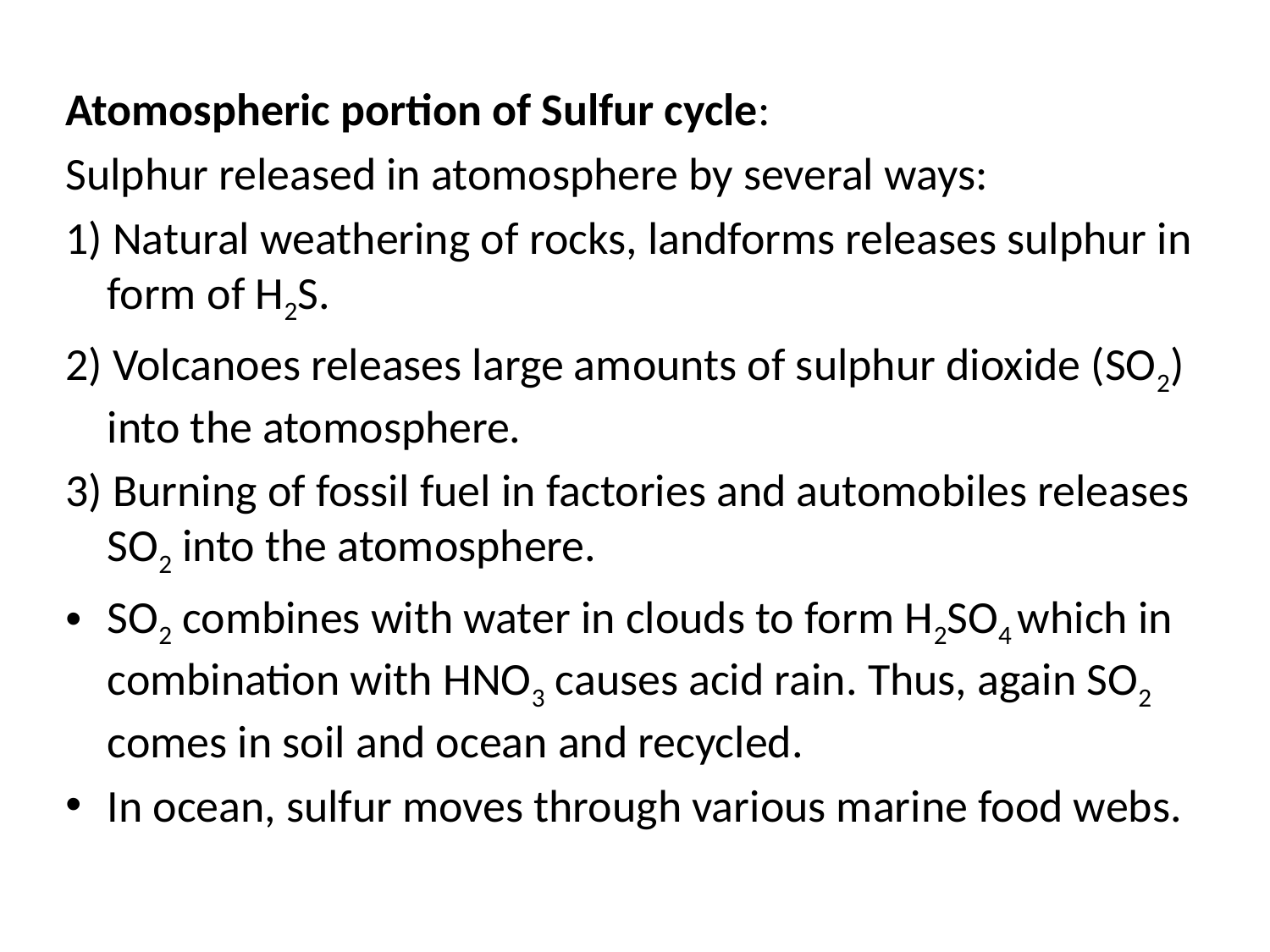

Atomospheric portion of Sulfur cycle:
Sulphur released in atomosphere by several ways:
1) Natural weathering of rocks, landforms releases sulphur in form of H2S.
2) Volcanoes releases large amounts of sulphur dioxide (SO2) into the atomosphere.
3) Burning of fossil fuel in factories and automobiles releases SO2 into the atomosphere.
SO2 combines with water in clouds to form H2SO4 which in combination with HNO3 causes acid rain. Thus, again SO2 comes in soil and ocean and recycled.
In ocean, sulfur moves through various marine food webs.